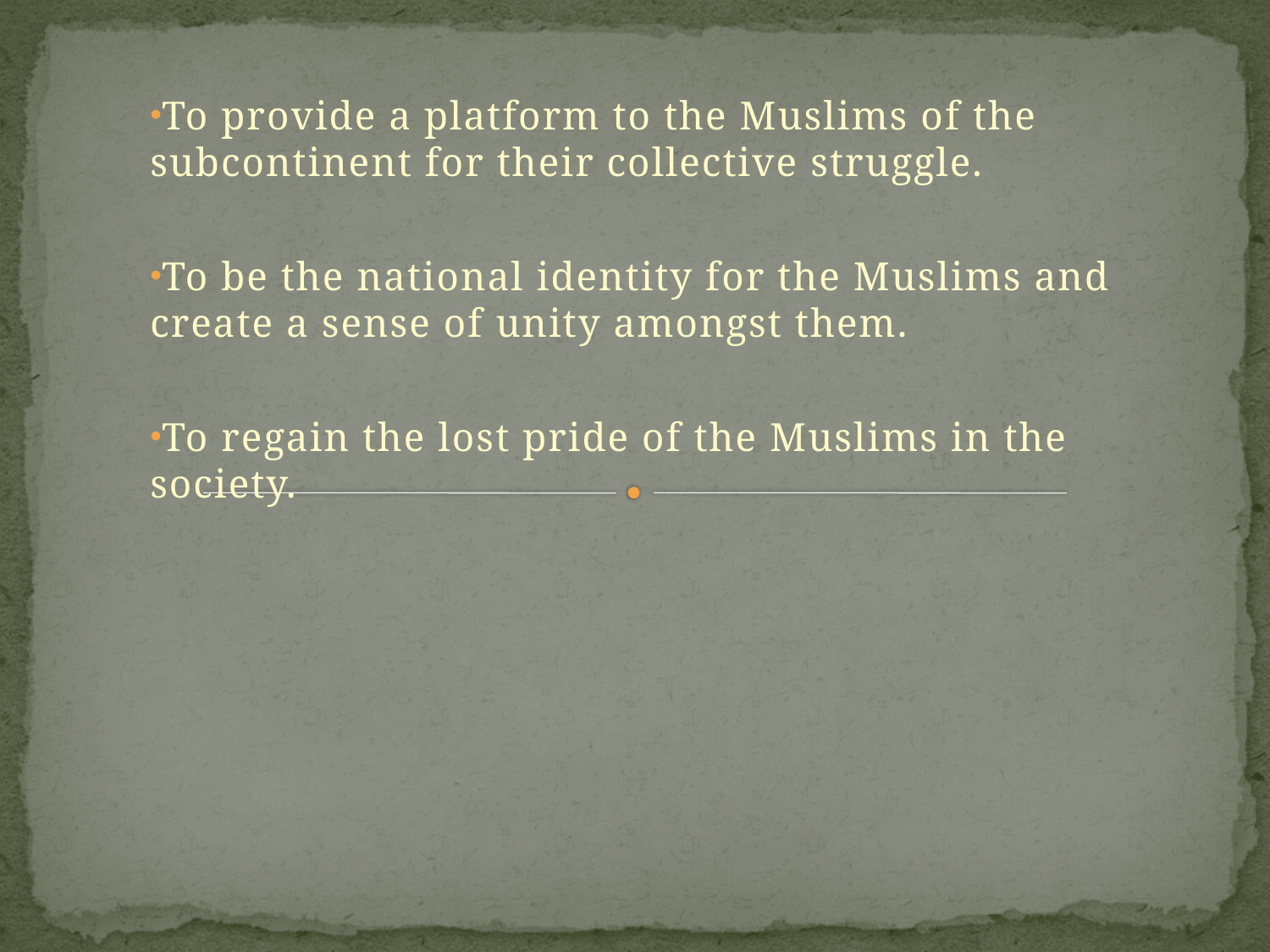

To provide a platform to the Muslims of the subcontinent for their collective struggle.

To be the national identity for the Muslims and create a sense of unity amongst them.

To regain the lost pride of the Muslims in the society.